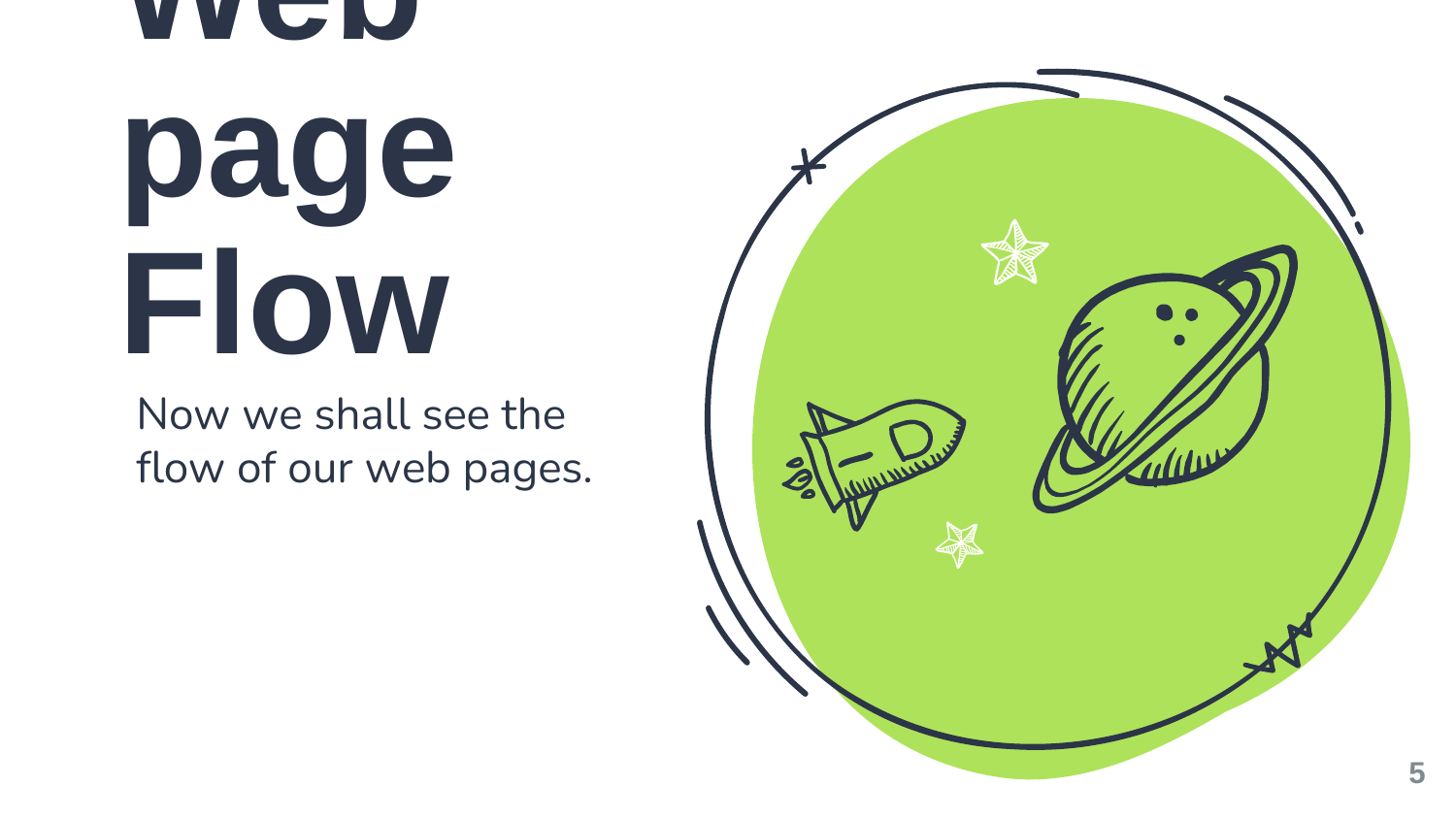

Web page Flow

Now we shall see the flow of our web pages.

5